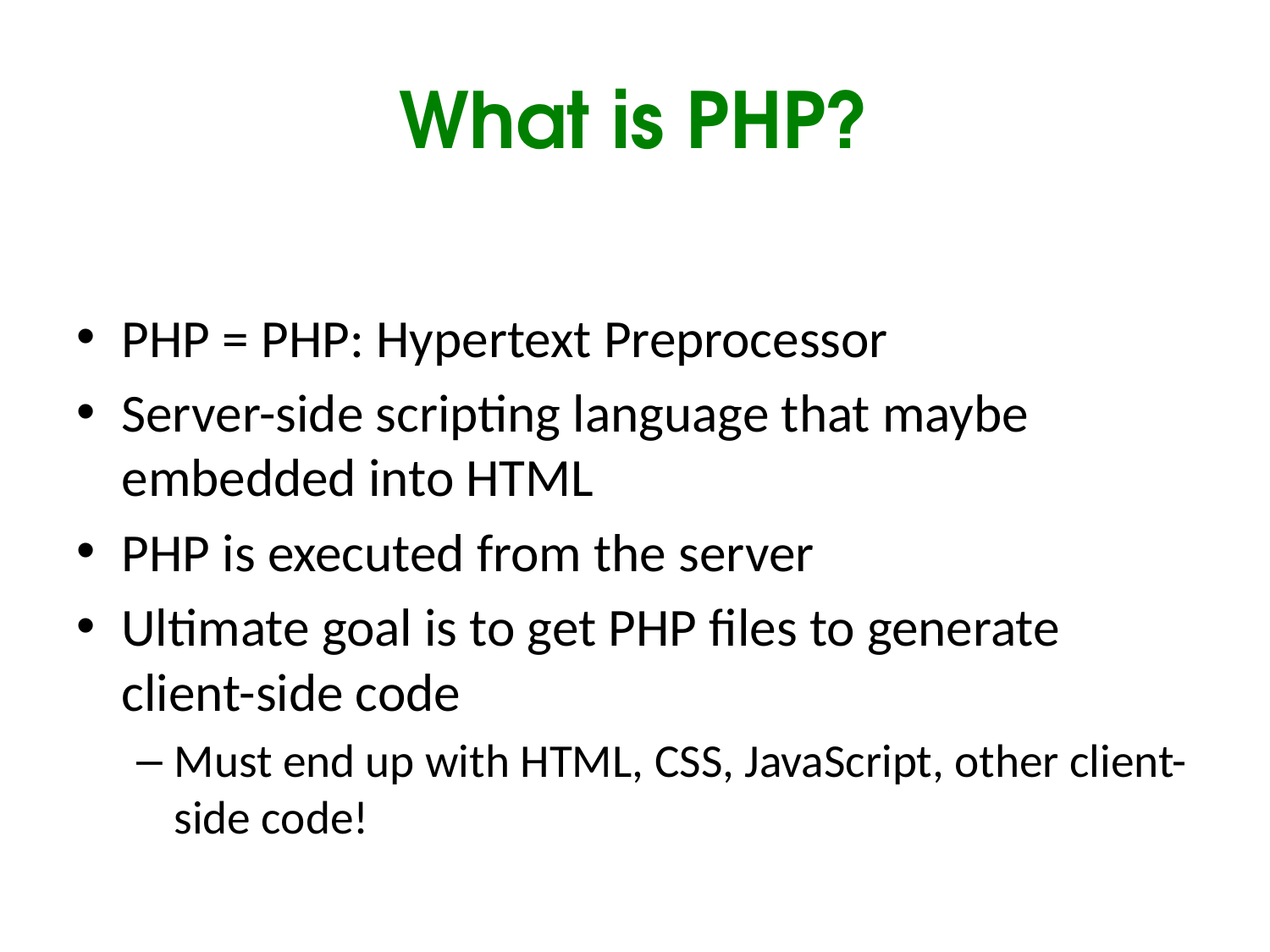

# What is PHP?

PHP = PHP: Hypertext Preprocessor
Server-side scripting language that maybe embedded into HTML
PHP is executed from the server
Ultimate goal is to get PHP files to generate client-side code
Must end up with HTML, CSS, JavaScript, other client-side code!